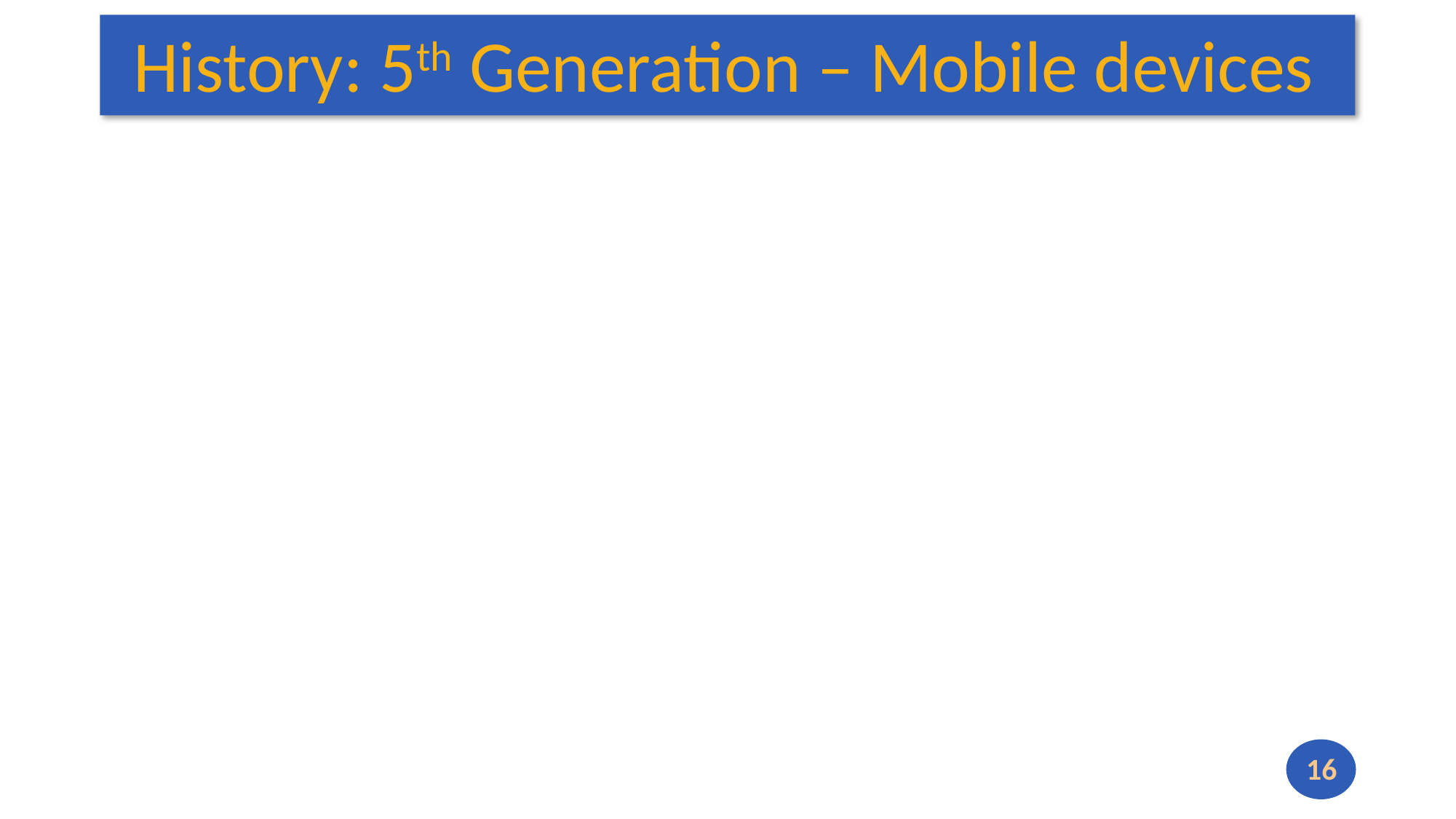

# History: 5th Generation – Mobile devices

16